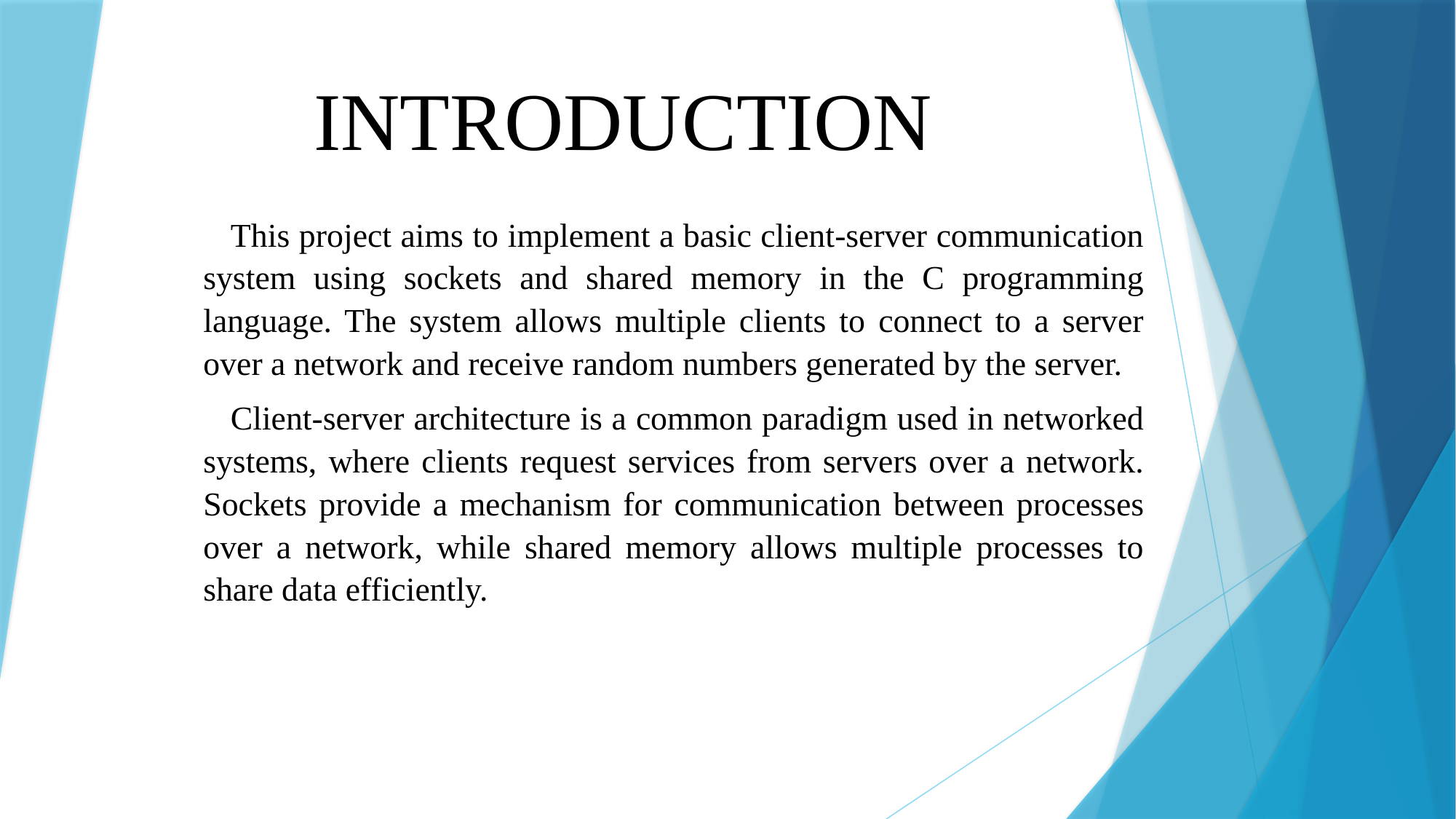

# INTRODUCTION
This project aims to implement a basic client-server communication system using sockets and shared memory in the C programming language. The system allows multiple clients to connect to a server over a network and receive random numbers generated by the server.
Client-server architecture is a common paradigm used in networked systems, where clients request services from servers over a network. Sockets provide a mechanism for communication between processes over a network, while shared memory allows multiple processes to share data efficiently.